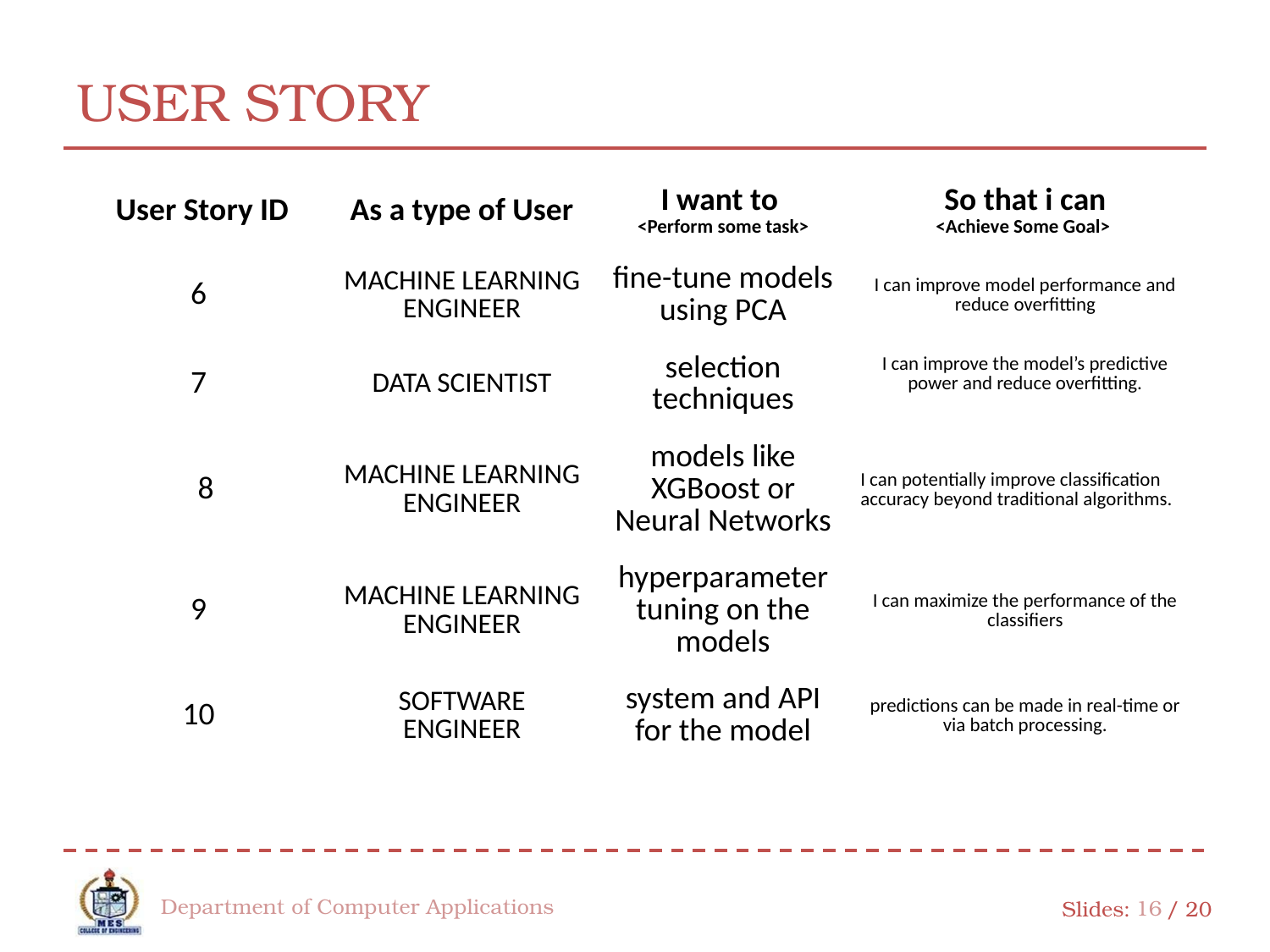

# USER STORY

| User Story ID | As a type of User | I want to <Perform some task> | So that i can <Achieve Some Goal> |
| --- | --- | --- | --- |
| 6 | MACHINE LEARNING ENGINEER | fine-tune models using PCA | I can improve model performance and reduce overfitting |
| 7 | DATA SCIENTIST | selection techniques | I can improve the model’s predictive power and reduce overfitting. |
| 8 | MACHINE LEARNING ENGINEER | models like XGBoost or Neural Networks | I can potentially improve classification accuracy beyond traditional algorithms. |
| 9 | MACHINE LEARNING ENGINEER | hyperparameter tuning on the models | I can maximize the performance of the classifiers |
| 10 | SOFTWARE ENGINEER | system and API for the model | predictions can be made in real-time or via batch processing. |
Department of Computer Applications
16